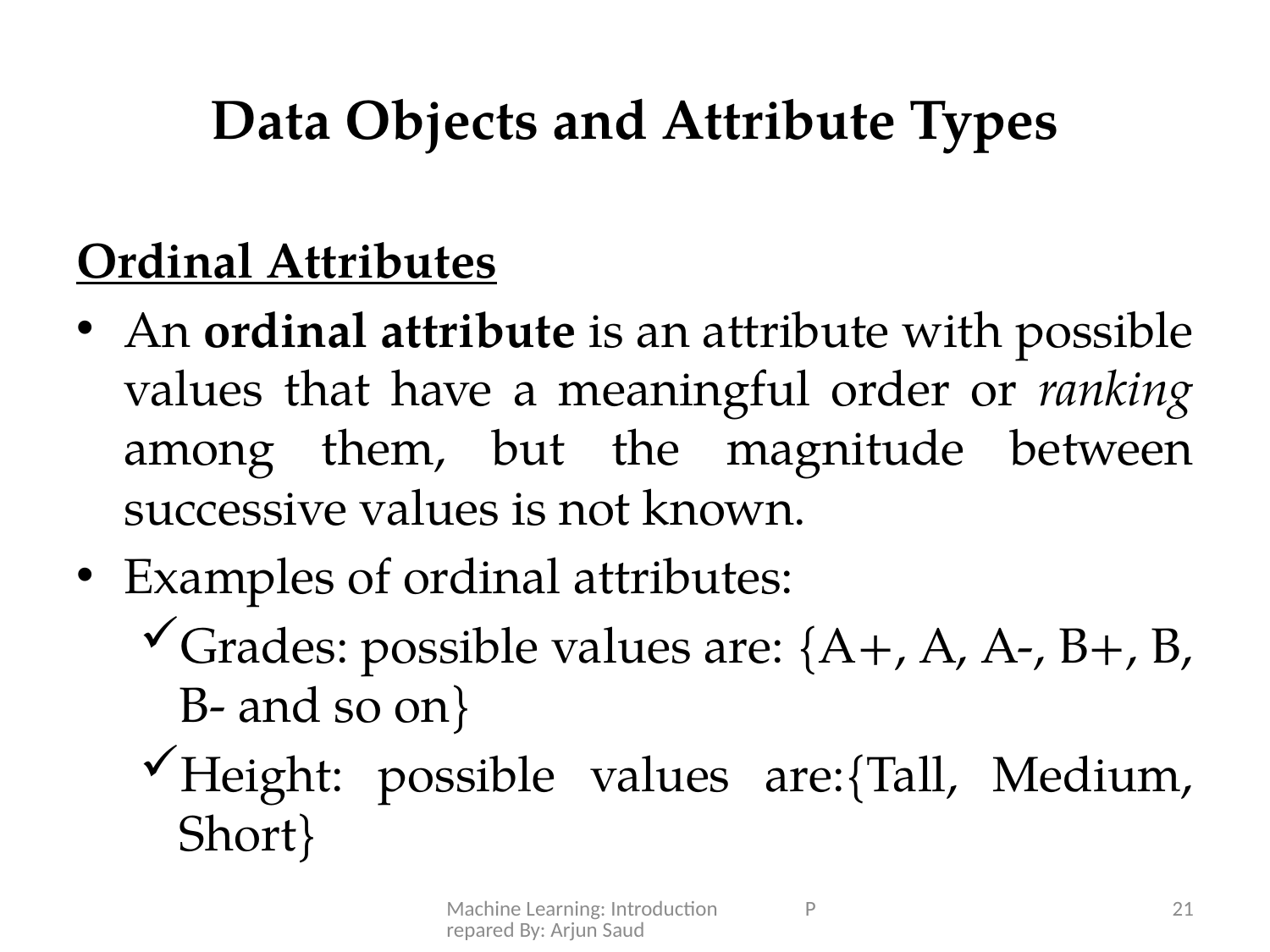

# Data Objects and Attribute Types
Ordinal Attributes
An ordinal attribute is an attribute with possible values that have a meaningful order or ranking among them, but the magnitude between successive values is not known.
Examples of ordinal attributes:
Grades: possible values are: {A+, A, A-, B+, B, B- and so on}
Height: possible values are:{Tall, Medium, Short}
Machine Learning: Introduction                  Prepared By: Arjun Saud
21